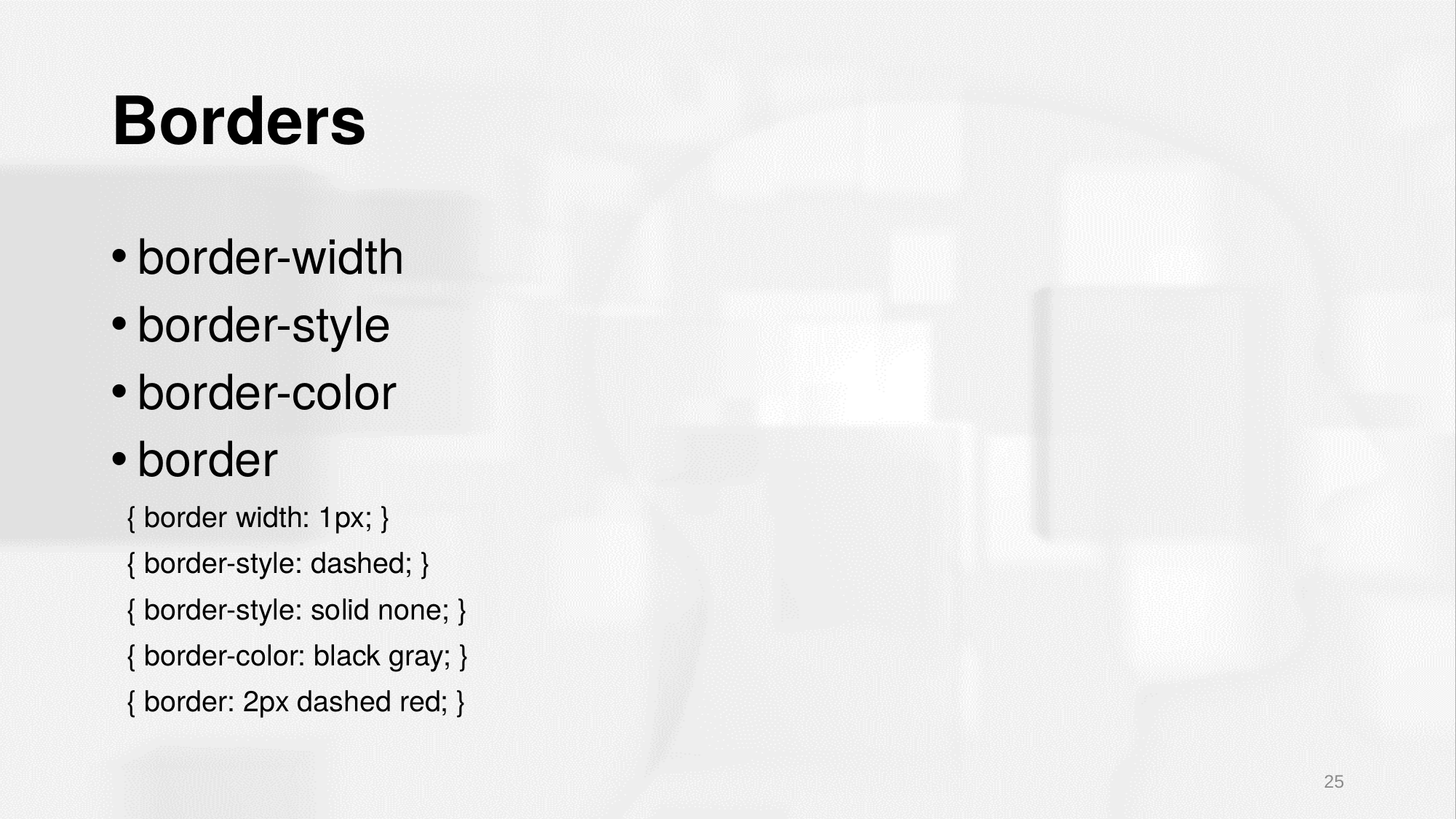

# Borders
border-width
border-style
border-color
border
  { border width: 1px; }
  { border-style: dashed; }
  { border-style: solid none; }
  { border-color: black gray; }
  { border: 2px dashed red; }

25